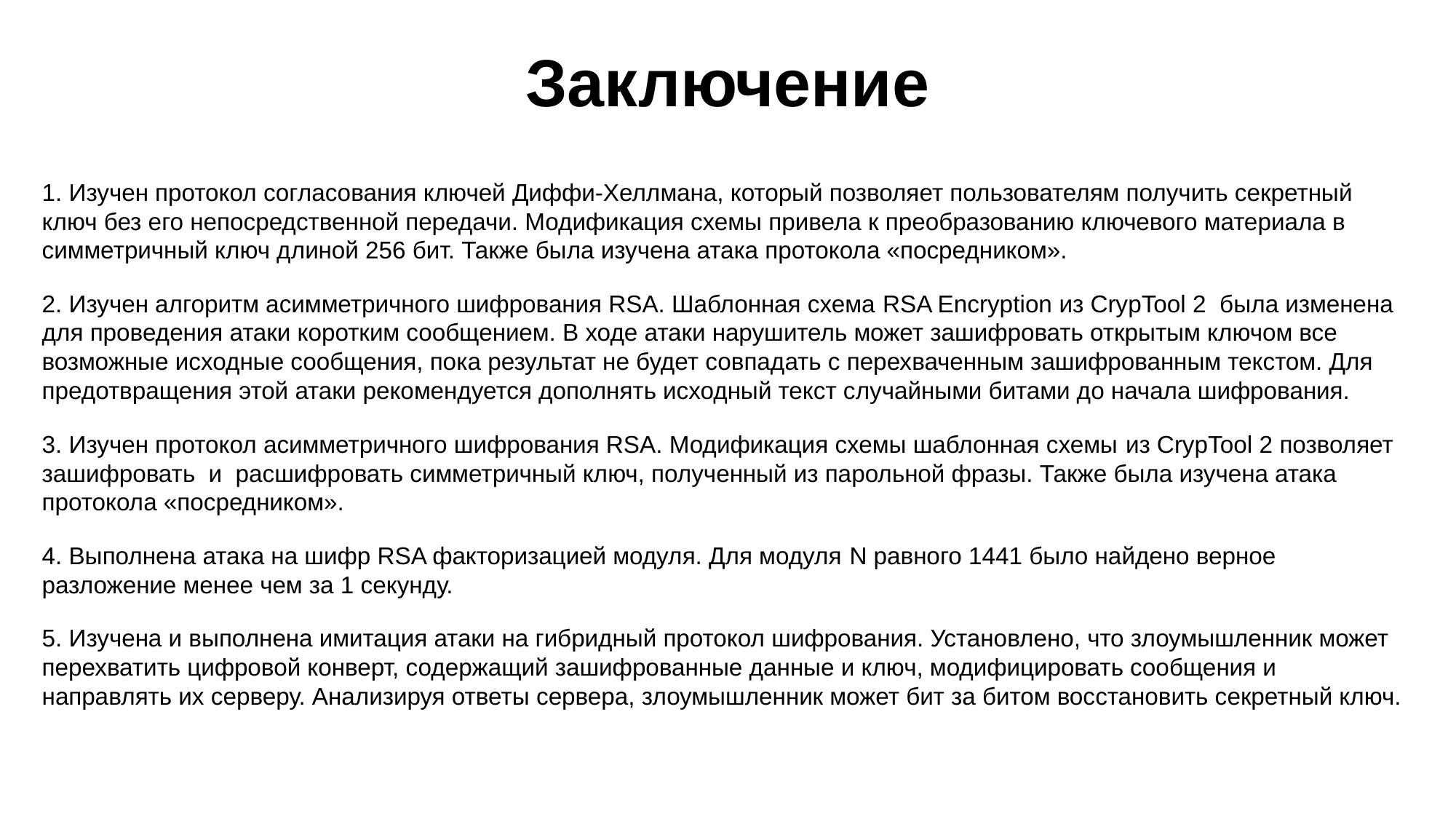

# Заключение
1. Изучен протокол согласования ключей Диффи-Хеллмана, который позволяет пользователям получить секретный ключ без его непосредственной передачи. Модификация схемы привела к преобразованию ключевого материала в симметричный ключ длиной 256 бит. Также была изучена атака протокола «посредником».
2. Изучен алгоритм асимметричного шифрования RSA. Шаблонная схема RSA Encryption из CrypTool 2  была изменена для проведения атаки коротким сообщением. В ходе атаки нарушитель может зашифровать открытым ключом все возможные исходные сообщения, пока результат не будет совпадать с перехваченным зашифрованным текстом. Для предотвращения этой атаки рекомендуется дополнять исходный текст случайными битами до начала шифрования.
3. Изучен протокол асимметричного шифрования RSA. Модификация схемы шаблонная схемы из CrypTool 2 позволяет зашифровать  и  расшифровать симметричный ключ, полученный из парольной фразы. Также была изучена атака протокола «посредником».
4. Выполнена атака на шифр RSA факторизацией модуля. Для модуля N равного 1441 было найдено верное разложение менее чем за 1 секунду.
5. Изучена и выполнена имитация атаки на гибридный протокол шифрования. Установлено, что злоумышленник может перехватить цифровой конверт, содержащий зашифрованные данные и ключ, модифицировать сообщения и направлять их серверу. Анализируя ответы сервера, злоумышленник может бит за битом восстановить секретный ключ.